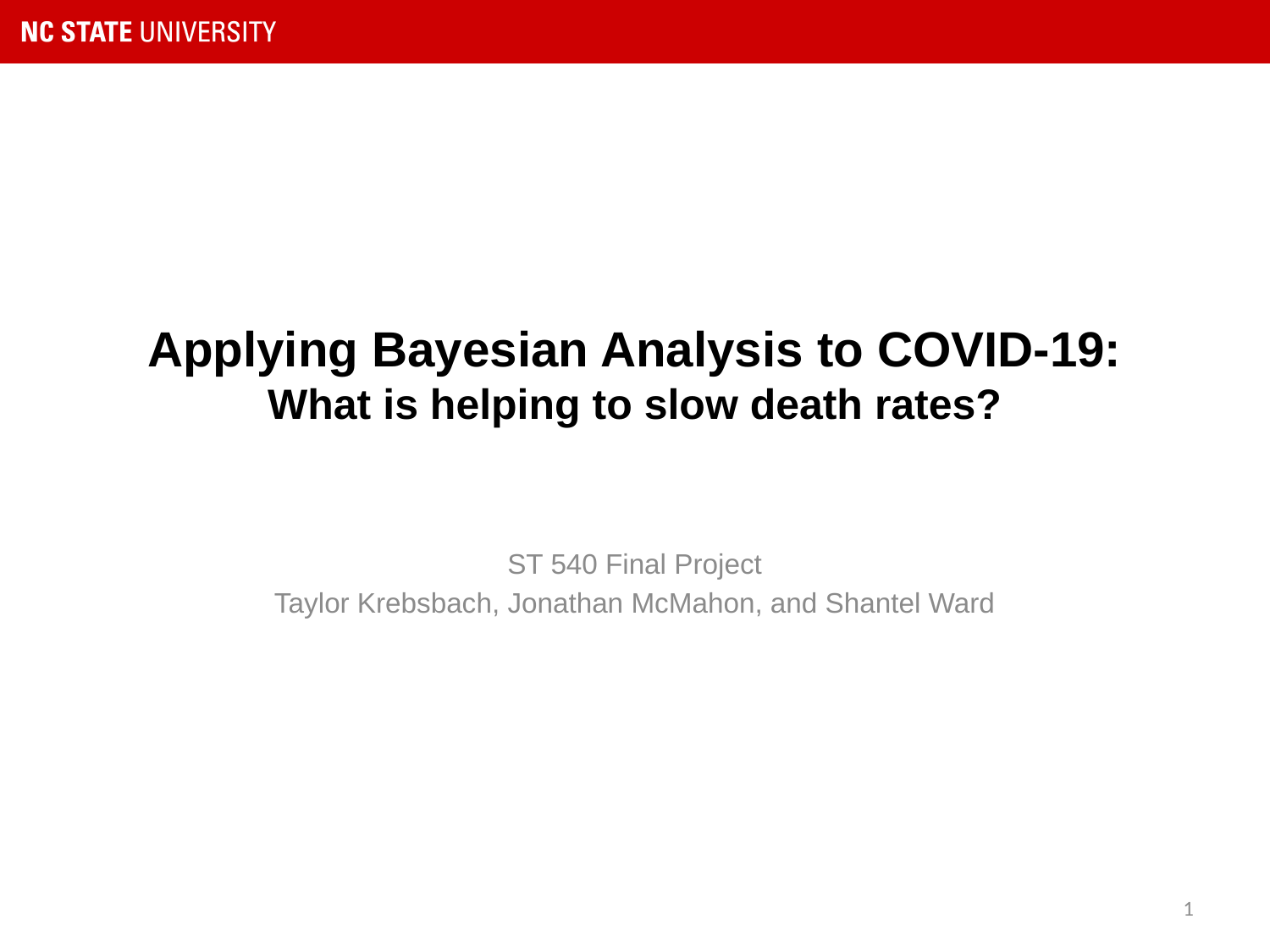

# Applying Bayesian Analysis to COVID-19: What is helping to slow death rates?
ST 540 Final Project
Taylor Krebsbach, Jonathan McMahon, and Shantel Ward
1